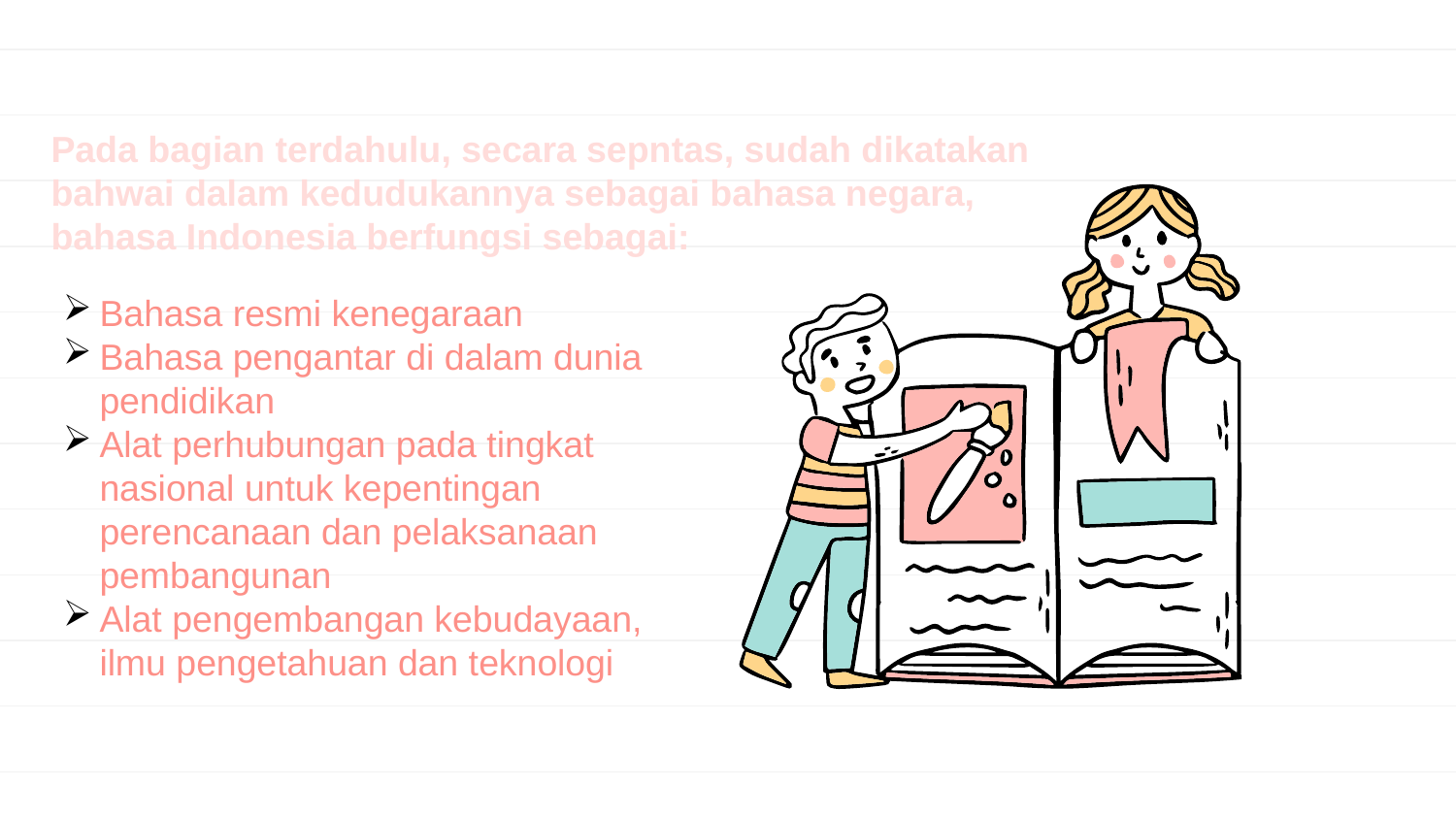

# Pada bagian terdahulu, secara sepntas, sudah dikatakan bahwai dalam kedudukannya sebagai bahasa negara, bahasa Indonesia berfungsi sebagai:

Bahasa resmi kenegaraan
Bahasa pengantar di dalam dunia pendidikan
Alat perhubungan pada tingkat nasional untuk kepentingan perencanaan dan pelaksanaan pembangunan
Alat pengembangan kebudayaan, ilmu pengetahuan dan teknologi